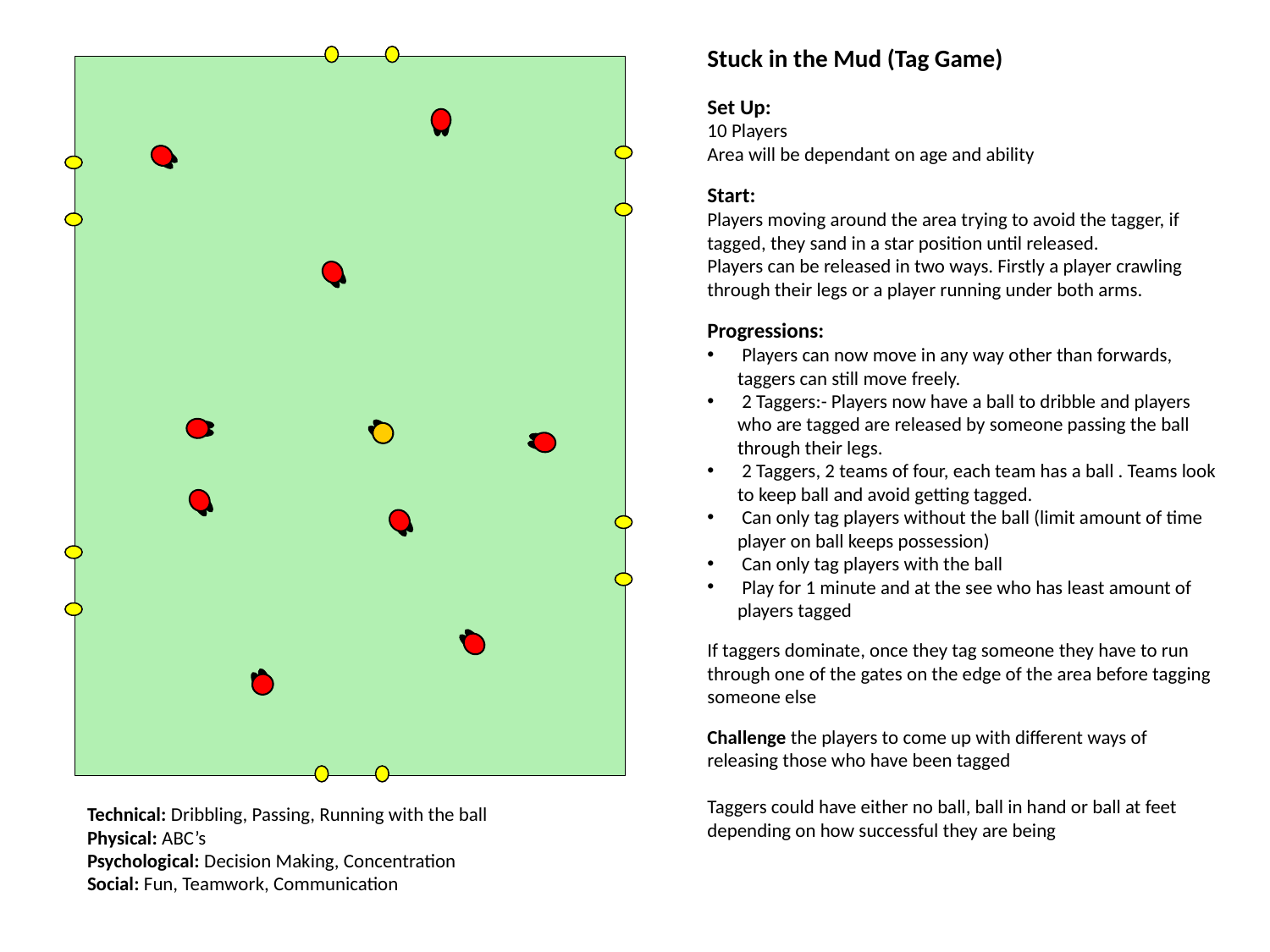

Stuck in the Mud (Tag Game)

Set Up:
10 Players
Area will be dependant on age and ability

Start:
Players moving around the area trying to avoid the tagger, if tagged, they sand in a star position until released.
Players can be released in two ways. Firstly a player crawling through their legs or a player running under both arms.

Progressions:
 Players can now move in any way other than forwards, taggers can still move freely.
 2 Taggers:- Players now have a ball to dribble and players who are tagged are released by someone passing the ball through their legs.
 2 Taggers, 2 teams of four, each team has a ball . Teams look to keep ball and avoid getting tagged.
 Can only tag players without the ball (limit amount of time player on ball keeps possession)
 Can only tag players with the ball
 Play for 1 minute and at the see who has least amount of players tagged

If taggers dominate, once they tag someone they have to run through one of the gates on the edge of the area before tagging someone else

Challenge the players to come up with different ways of releasing those who have been tagged

Taggers could have either no ball, ball in hand or ball at feet depending on how successful they are being

Technical: Dribbling, Passing, Running with the ball
Physical: ABC’s
Psychological: Decision Making, Concentration
Social: Fun, Teamwork, Communication